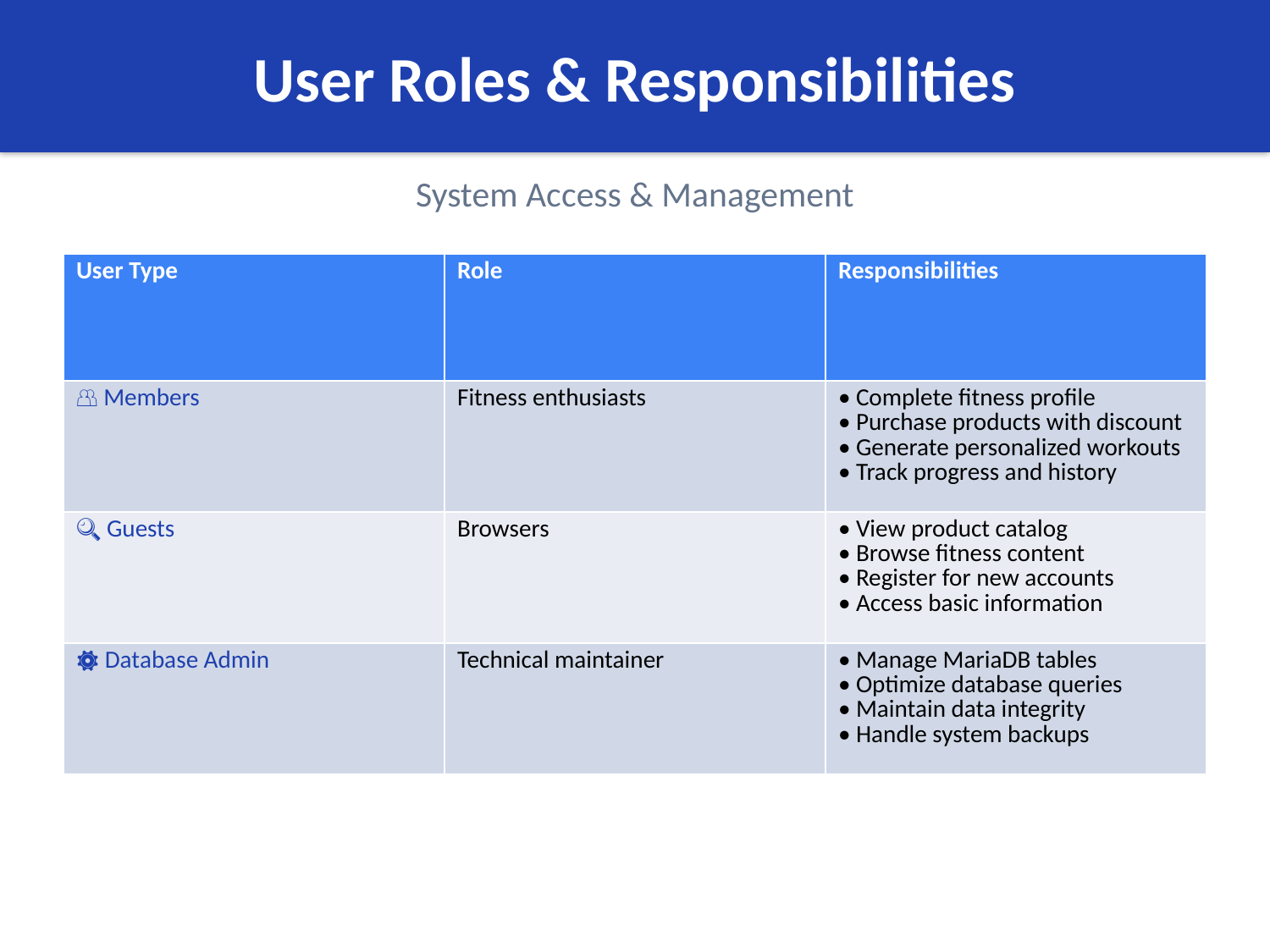

User Roles & Responsibilities
System Access & Management
| User Type | Role | Responsibilities |
| --- | --- | --- |
| 👥 Members | Fitness enthusiasts | • Complete fitness profile • Purchase products with discount • Generate personalized workouts • Track progress and history |
| 🔍 Guests | Browsers | • View product catalog • Browse fitness content • Register for new accounts • Access basic information |
| ⚙️ Database Admin | Technical maintainer | • Manage MariaDB tables • Optimize database queries • Maintain data integrity • Handle system backups |